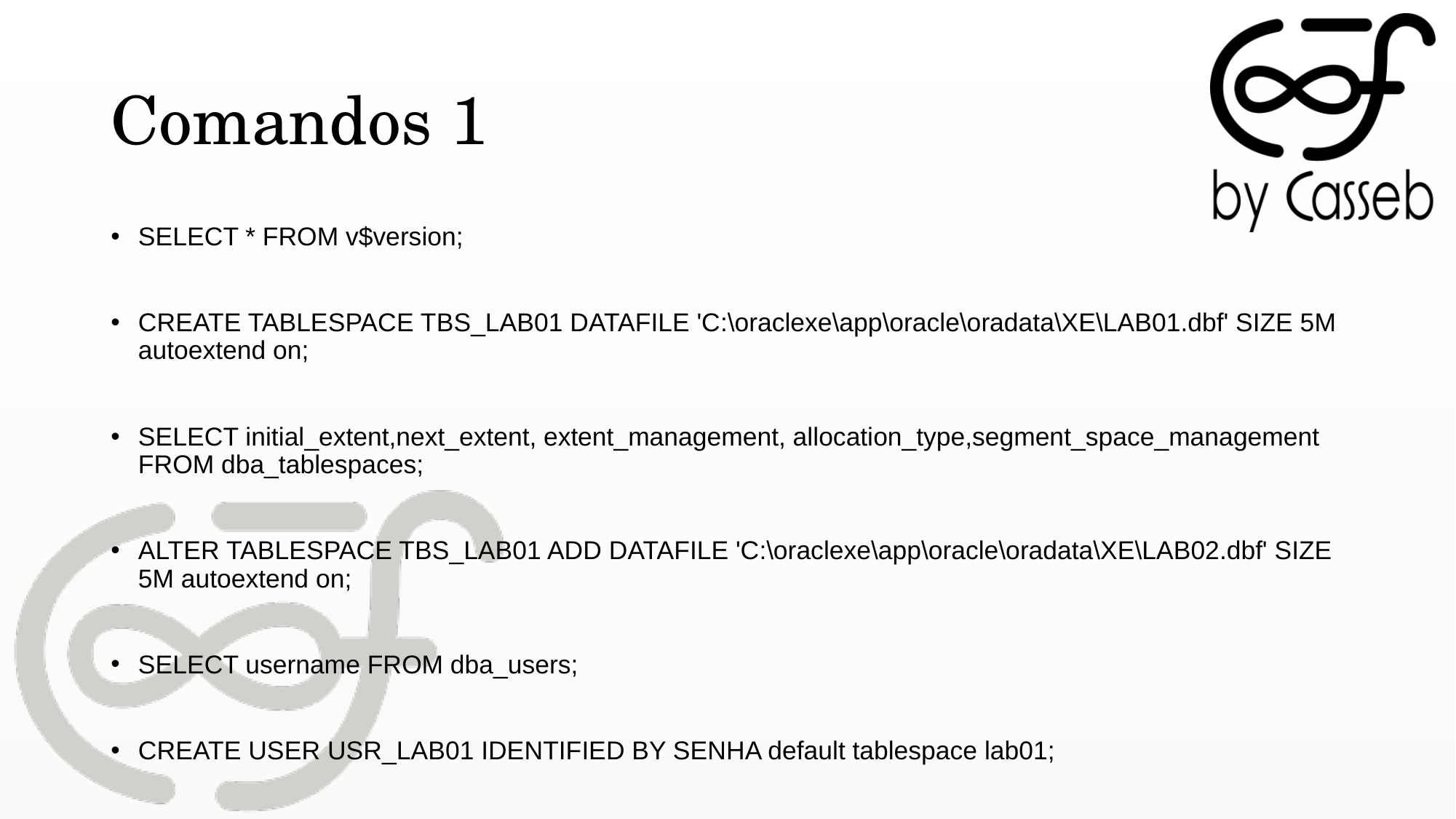

# Comandos 1
SELECT * FROM v$version;

CREATE TABLESPACE TBS_LAB01 DATAFILE 'C:\oraclexe\app\oracle\oradata\XE\LAB01.dbf' SIZE 5M autoextend on;

SELECT initial_extent,next_extent, extent_management, allocation_type,segment_space_management FROM dba_tablespaces;

ALTER TABLESPACE TBS_LAB01 ADD DATAFILE 'C:\oraclexe\app\oracle\oradata\XE\LAB02.dbf' SIZE 5M autoextend on;

SELECT username FROM dba_users;

CREATE USER USR_LAB01 IDENTIFIED BY SENHA default tablespace lab01;